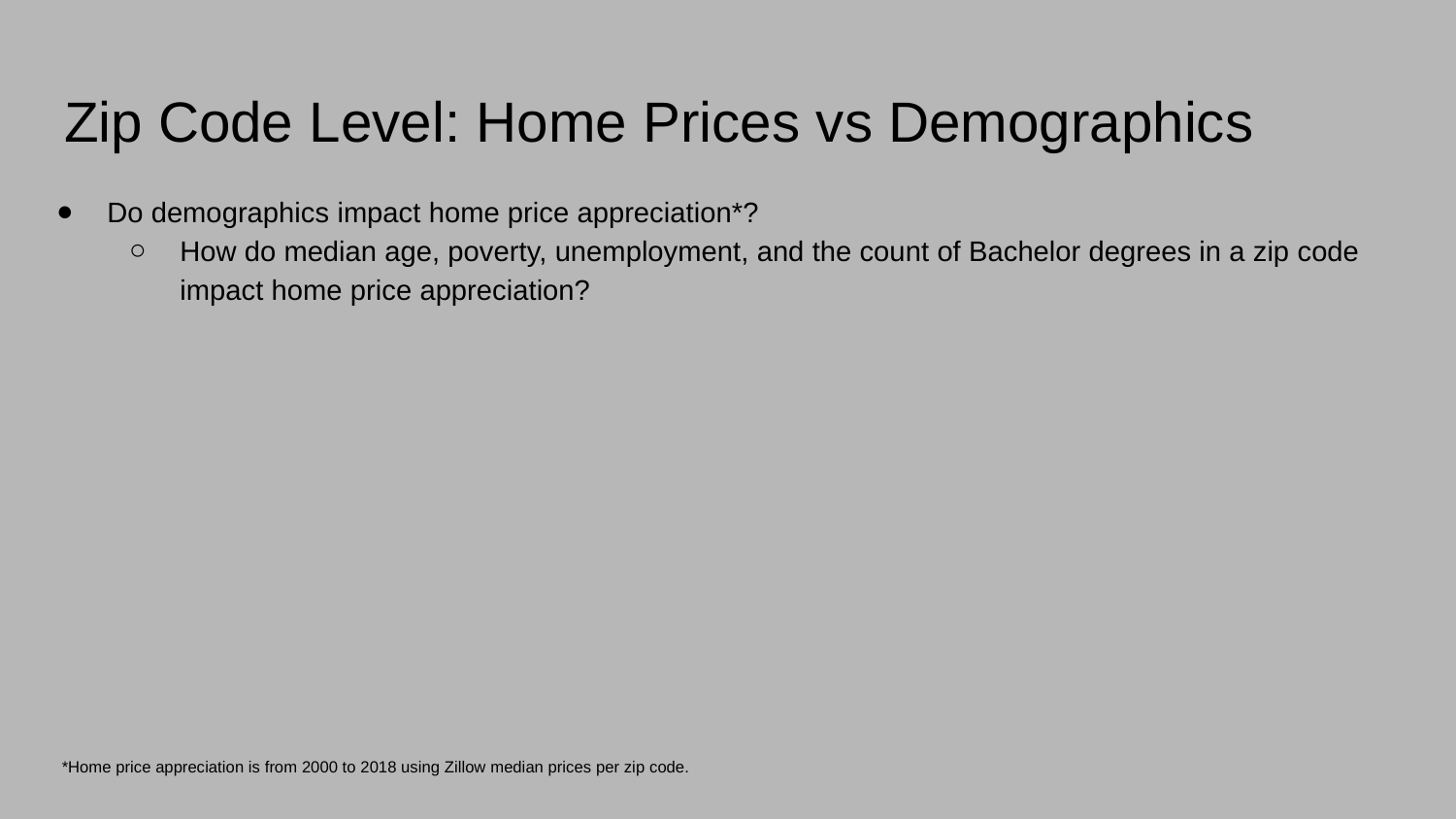

# Zip Code Level: Home Prices vs Demographics
Do demographics impact home price appreciation*?
How do median age, poverty, unemployment, and the count of Bachelor degrees in a zip code impact home price appreciation?

      *Home price appreciation is from 2000 to 2018 using Zillow median prices per zip code.